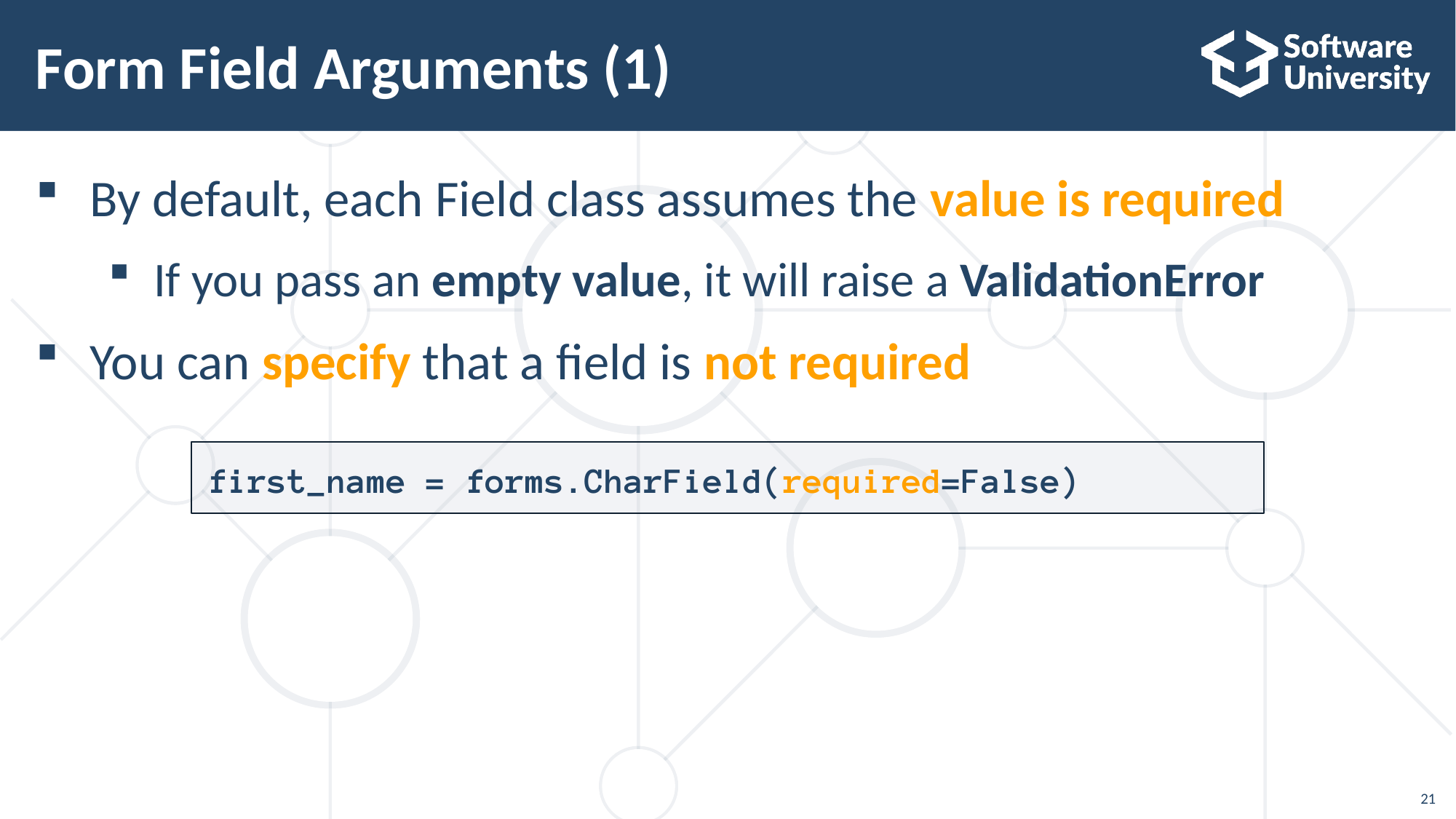

# Form Field Arguments (1)
By default, each Field class assumes the value is required
If you pass an empty value, it will raise a ValidationError
You can specify that a field is not required
first_name = forms.CharField(required=False)
21